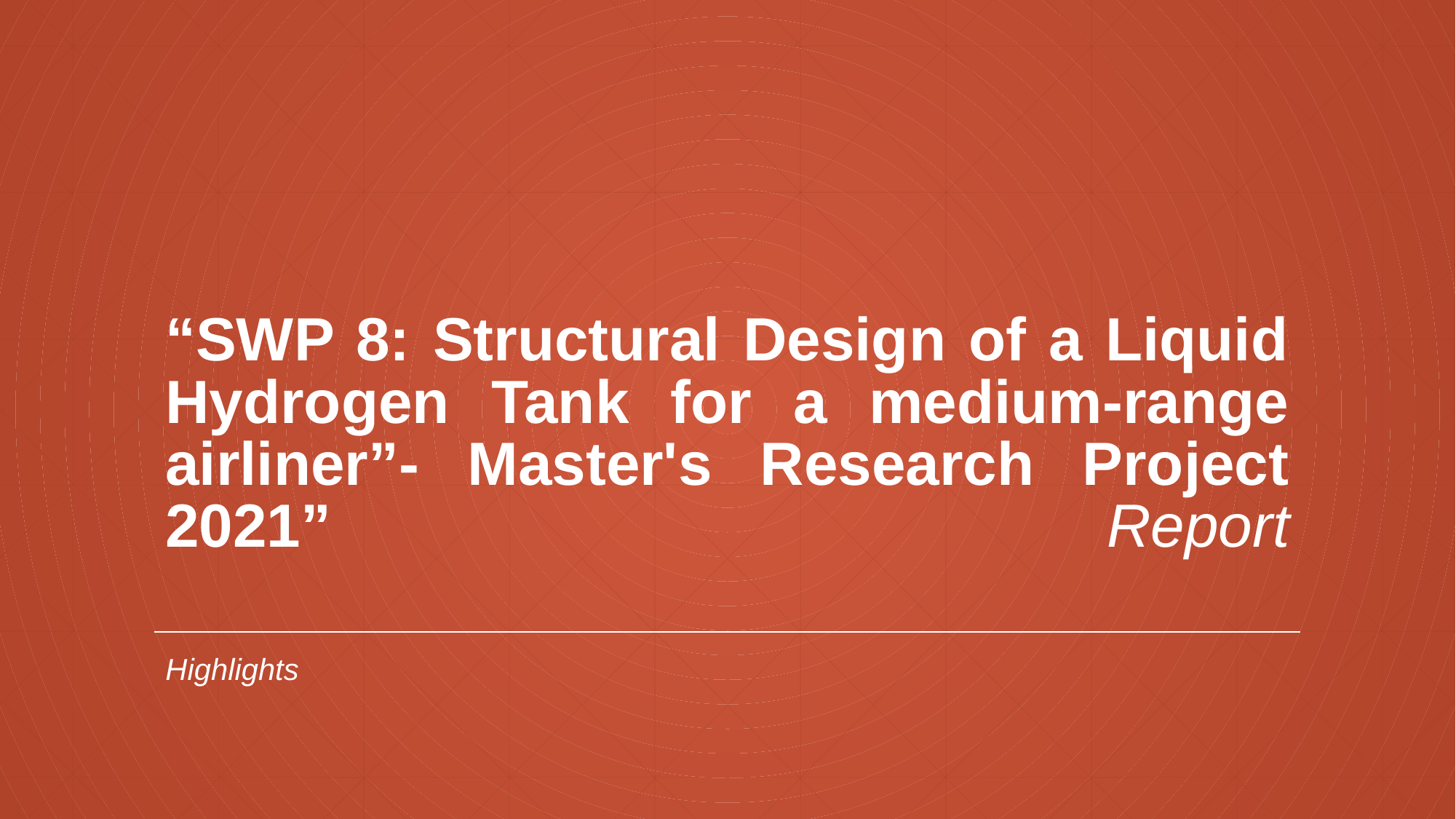

# “SWP 8: Structural Design of a Liquid Hydrogen Tank for a medium-range airliner”- Master's Research Project 2021” Report
Highlights